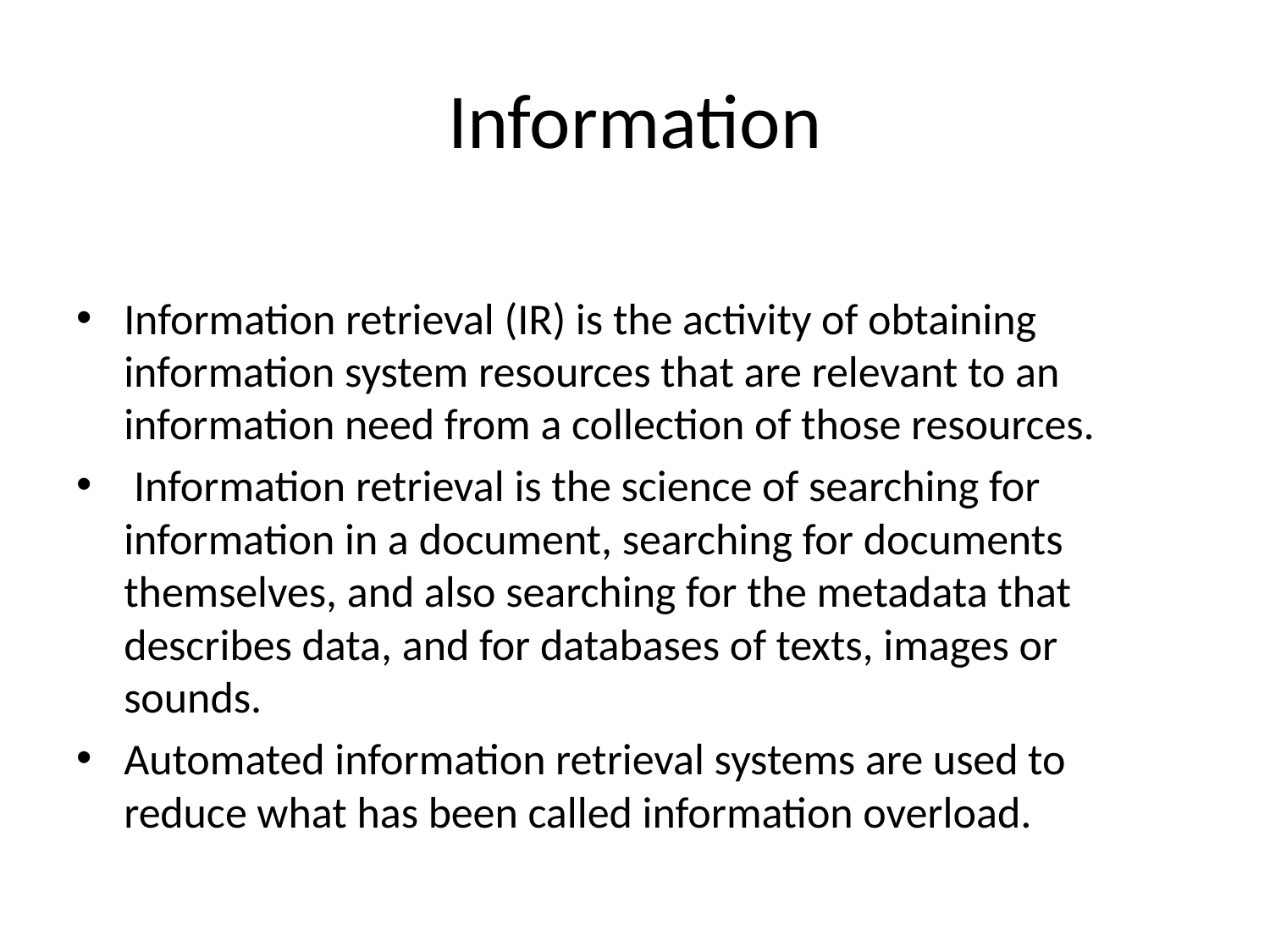

# Information

Information retrieval (IR) is the activity of obtaining information system resources that are relevant to an information need from a collection of those resources.
 Information retrieval is the science of searching for information in a document, searching for documents themselves, and also searching for the metadata that describes data, and for databases of texts, images or sounds.
Automated information retrieval systems are used to reduce what has been called information overload.